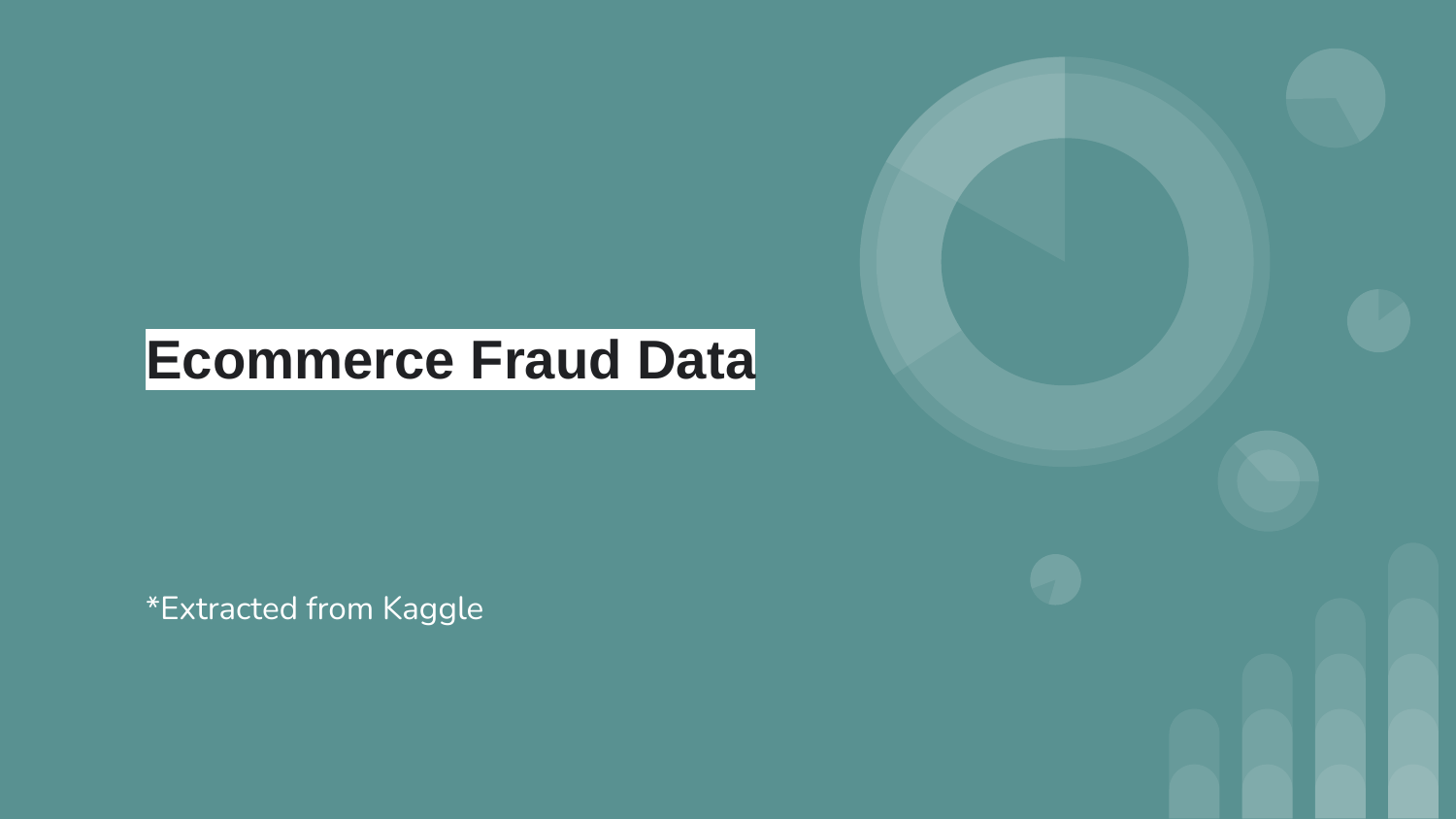

# Ecommerce Fraud Data

*Extracted from Kaggle